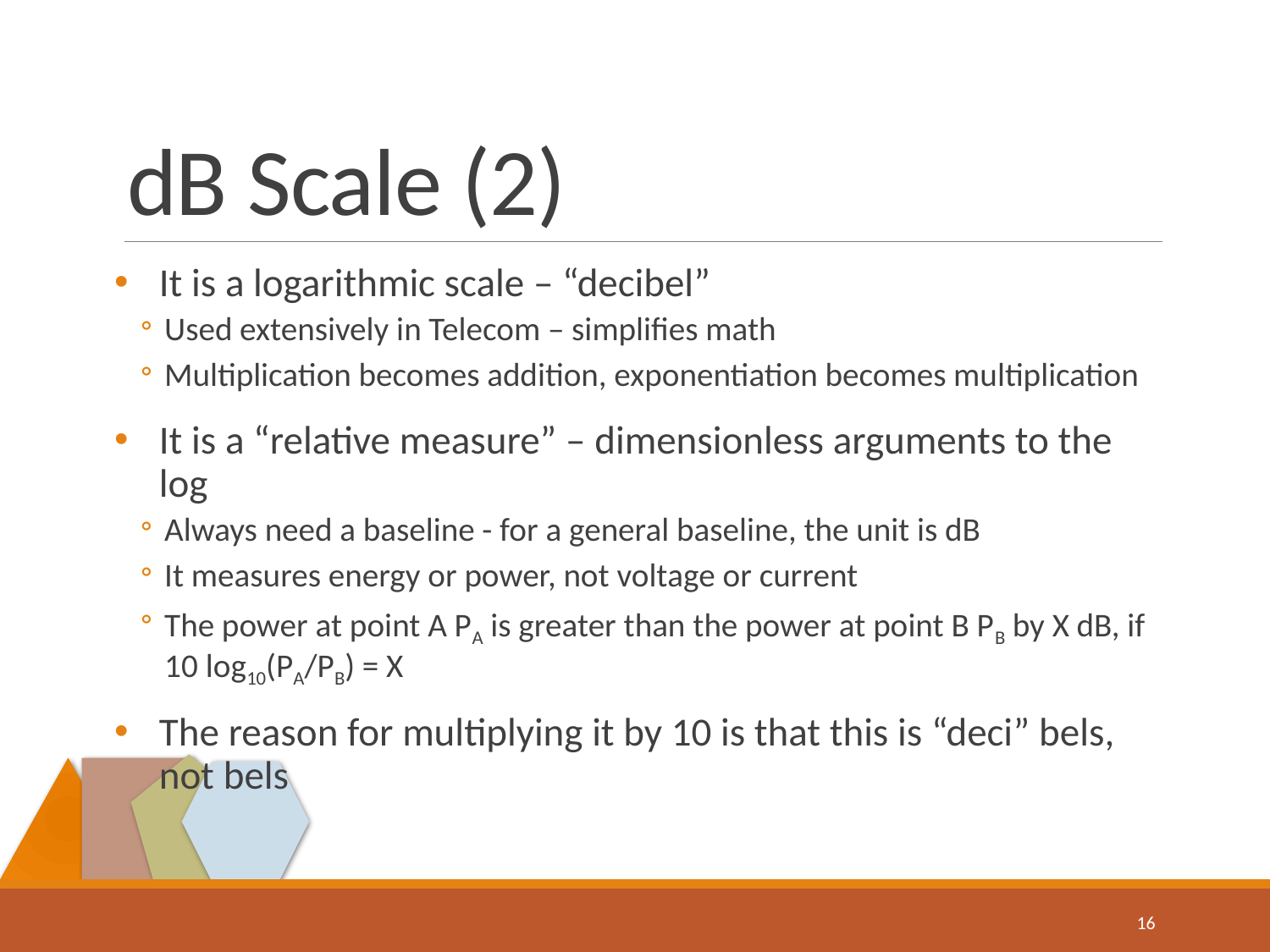

# dB Scale (2)
It is a logarithmic scale – “decibel”
Used extensively in Telecom – simplifies math
Multiplication becomes addition, exponentiation becomes multiplication
It is a “relative measure” – dimensionless arguments to the log
Always need a baseline - for a general baseline, the unit is dB
It measures energy or power, not voltage or current
The power at point A PA is greater than the power at point B PB by X dB, if 10 log10(PA/PB) = X
The reason for multiplying it by 10 is that this is “deci” bels, not bels
16